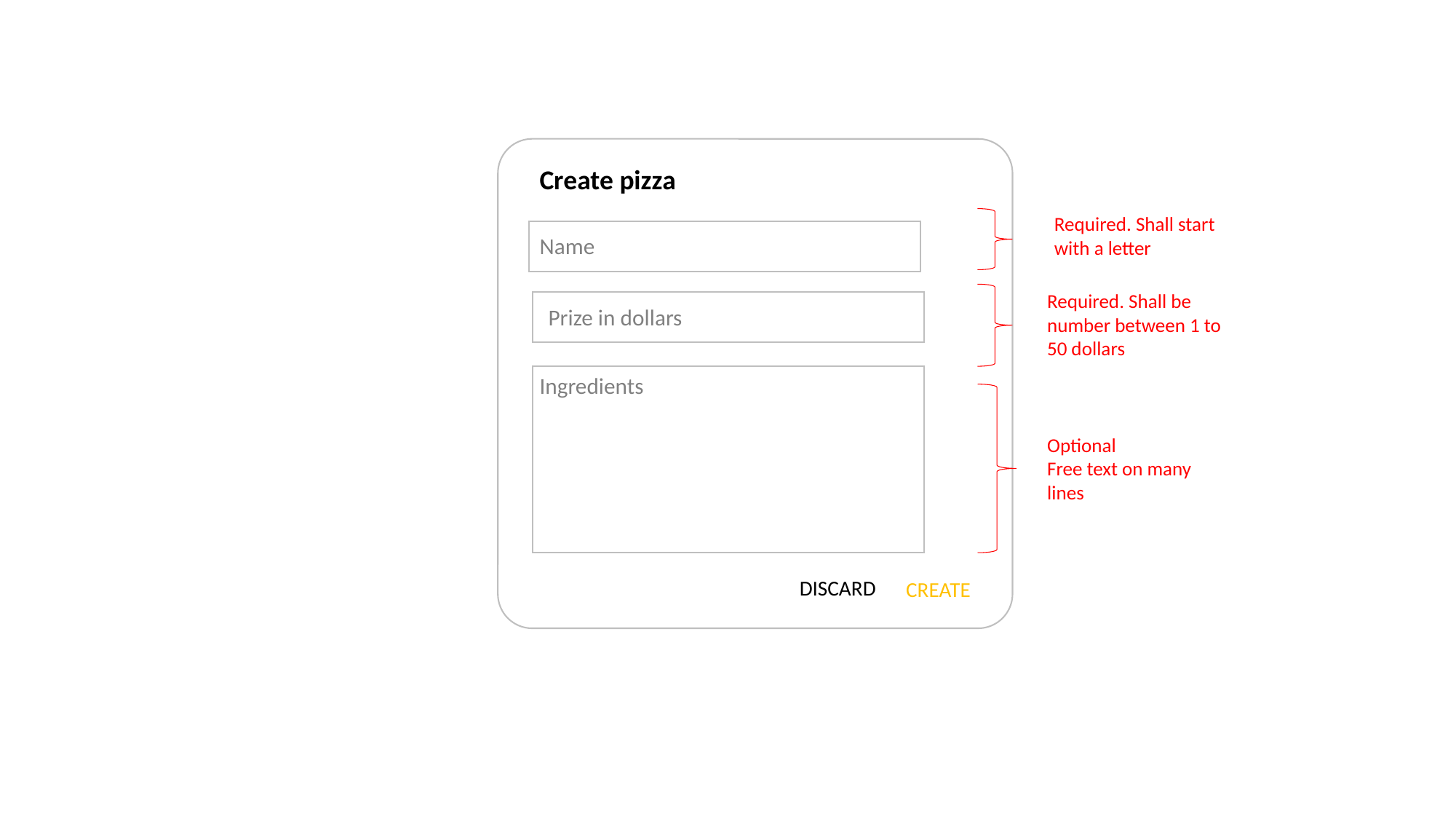

Create pizza
Required. Shall start with a letter

Name
Required. Shall be  number between 1 to 50 dollars

Prize in dollars

Ingredients

Optional
Free text on many lines
DISCARD
CREATE